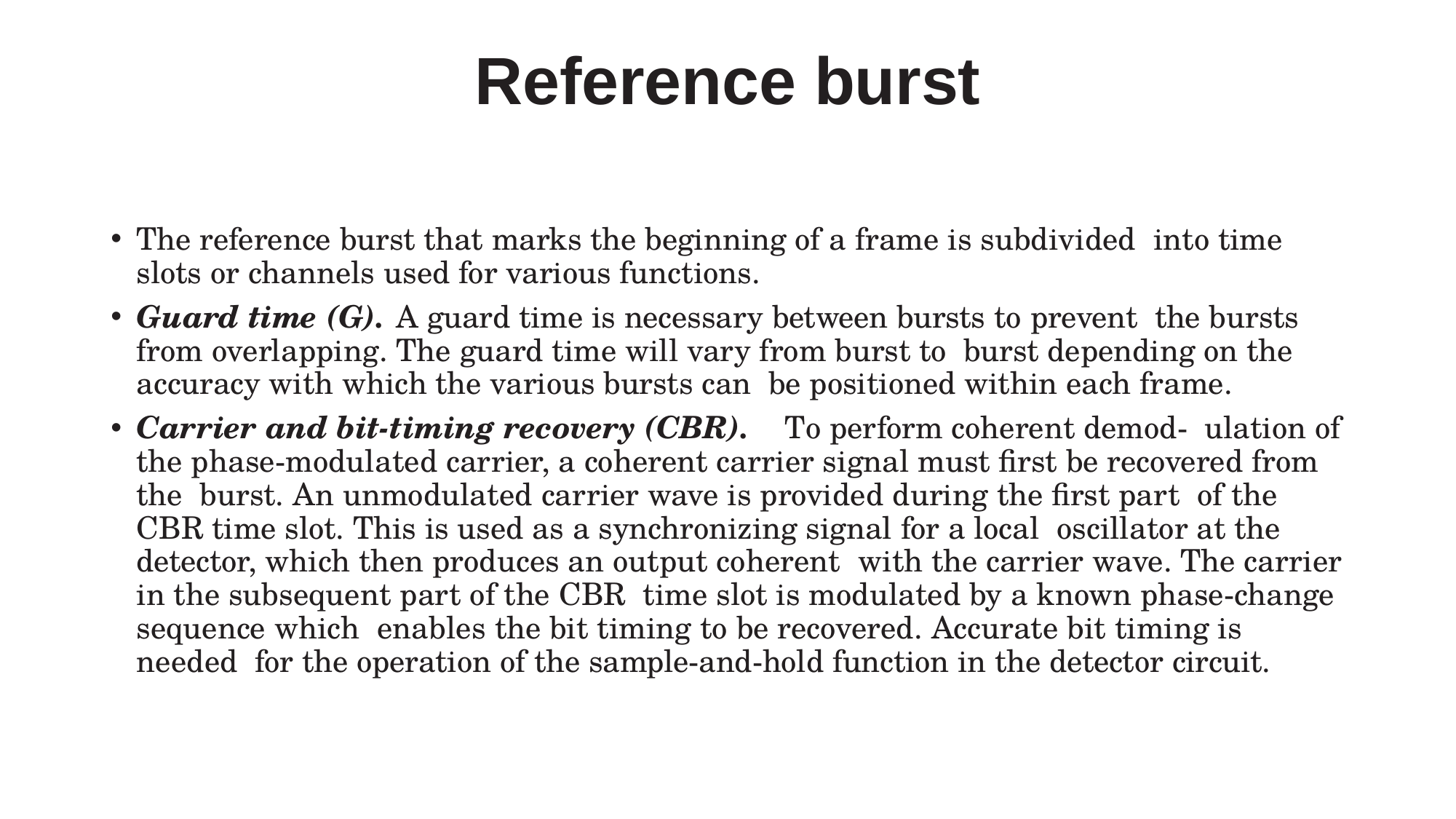

# Reference burst
The reference burst that marks the beginning of a frame is subdivided  into time slots or channels used for various functions.
Guard time (G). A guard time is necessary between bursts to prevent  the bursts from overlapping. The guard time will vary from burst to  burst depending on the accuracy with which the various bursts can  be positioned within each frame.
Carrier and bit-timing recovery (CBR).    To perform coherent demod-  ulation of the phase-modulated carrier, a coherent carrier signal must first be recovered from the  burst. An unmodulated carrier wave is provided during the first part  of the CBR time slot. This is used as a synchronizing signal for a local  oscillator at the detector, which then produces an output coherent  with the carrier wave. The carrier in the subsequent part of the CBR  time slot is modulated by a known phase-change sequence which  enables the bit timing to be recovered. Accurate bit timing is needed  for the operation of the sample-and-hold function in the detector circuit.